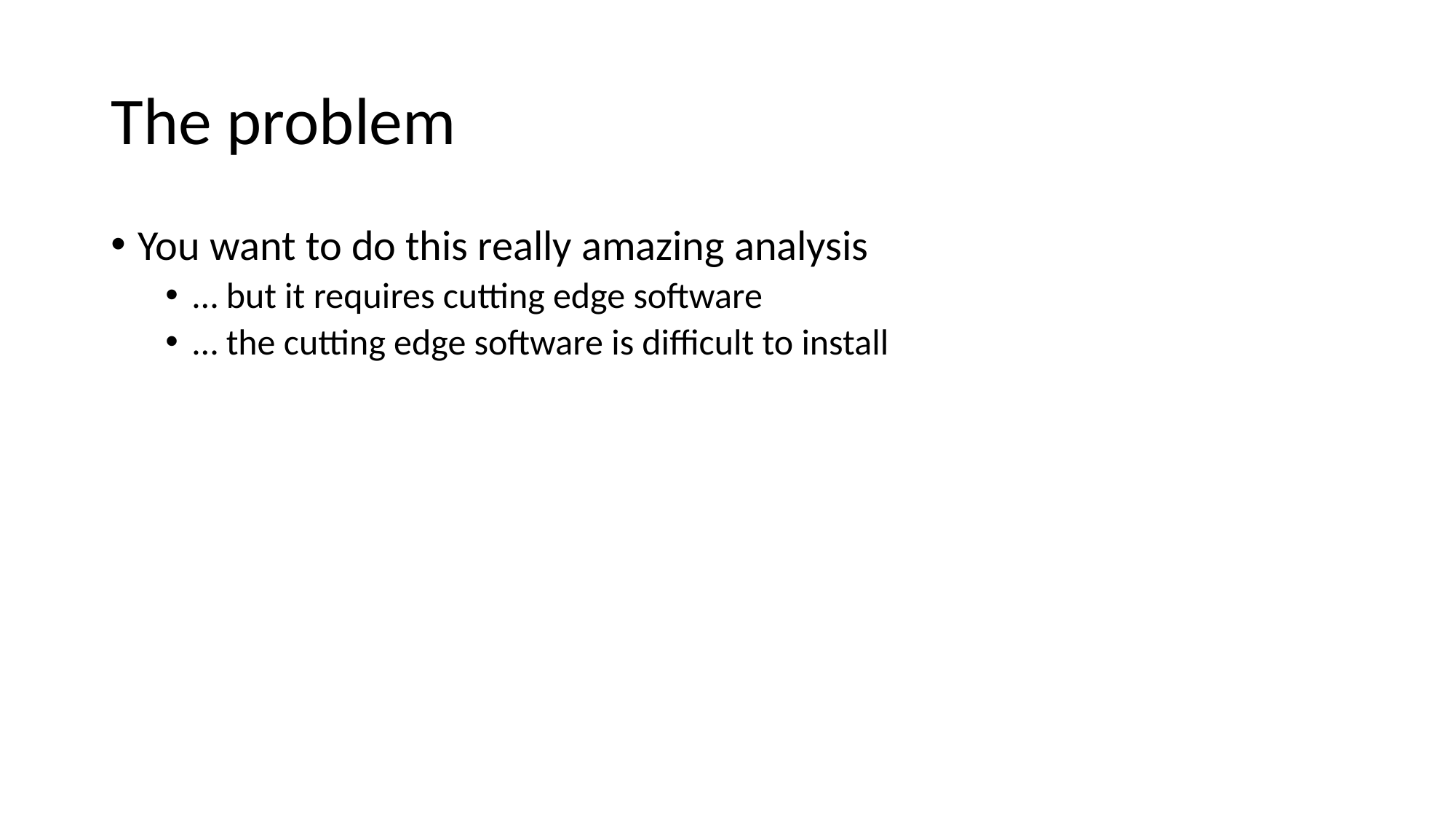

# The problem
You want to do this really amazing analysis
… but it requires cutting edge software
… the cutting edge software is difficult to install